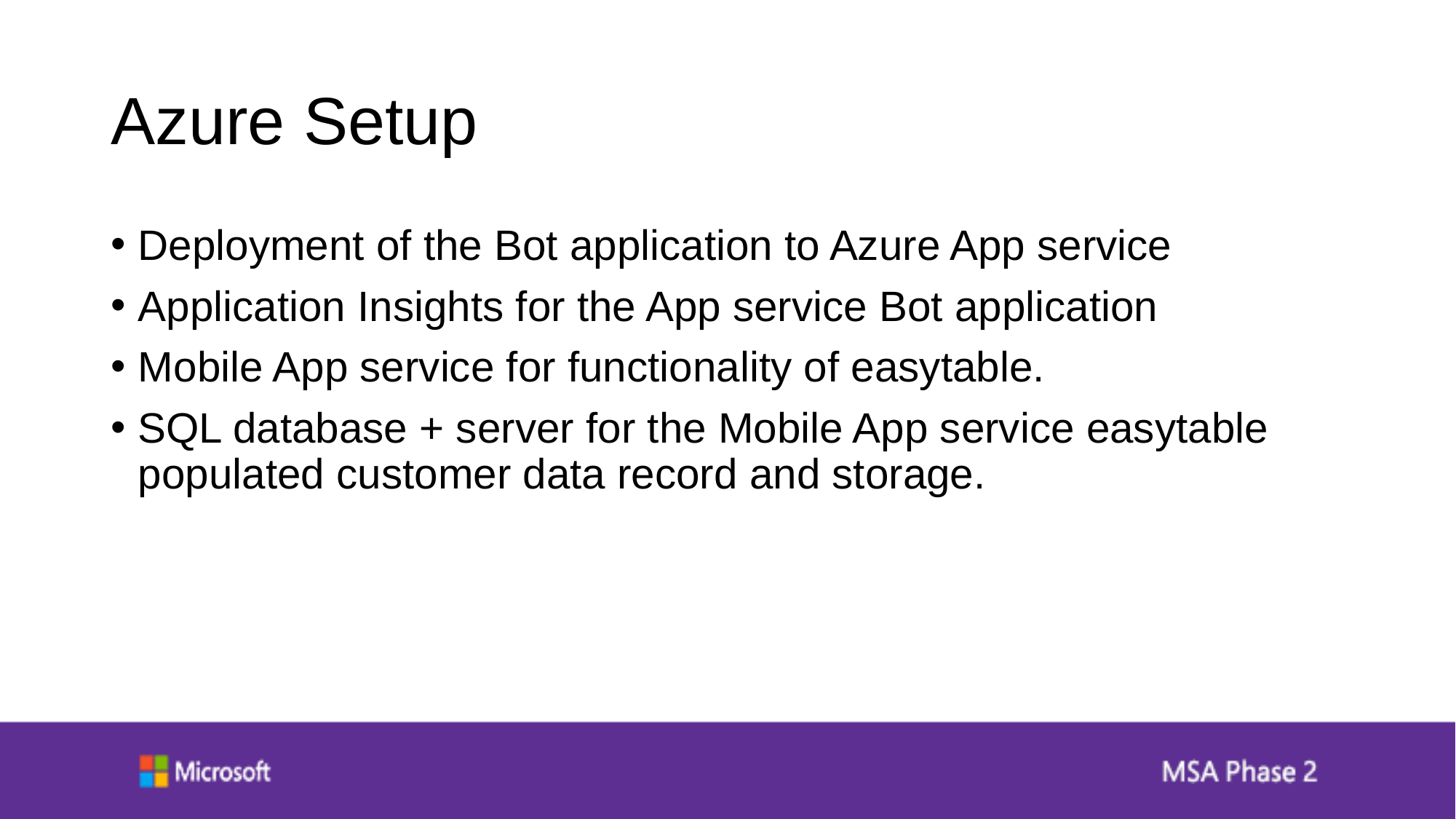

# Azure Setup
Deployment of the Bot application to Azure App service
Application Insights for the App service Bot application
Mobile App service for functionality of easytable.
SQL database + server for the Mobile App service easytable populated customer data record and storage.